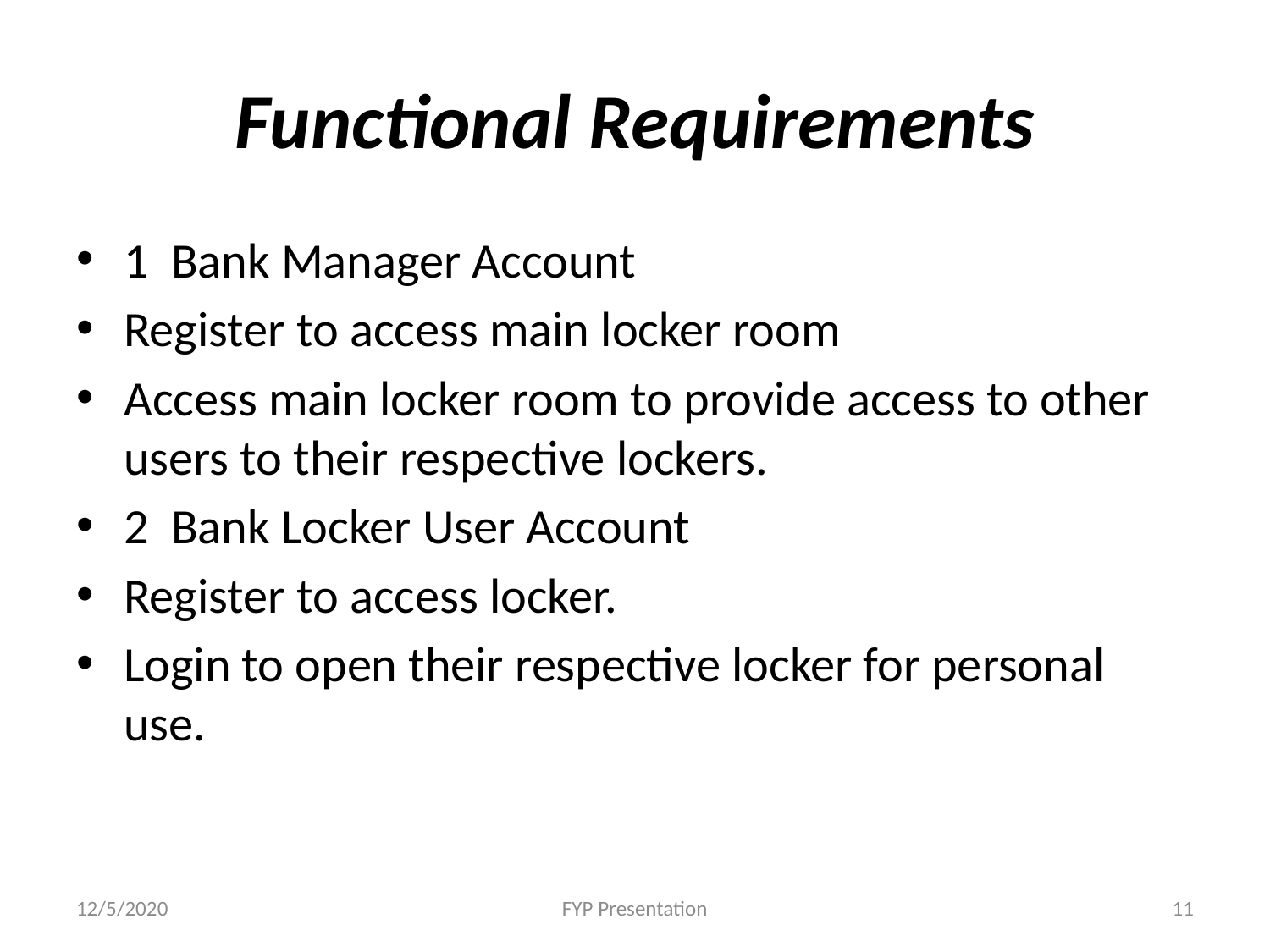

# Functional Requirements
1  Bank Manager Account
Register to access main locker room
Access main locker room to provide access to other users to their respective lockers.
2  Bank Locker User Account
Register to access locker.
Login to open their respective locker for personal use.

12/5/2020
FYP Presentation
11